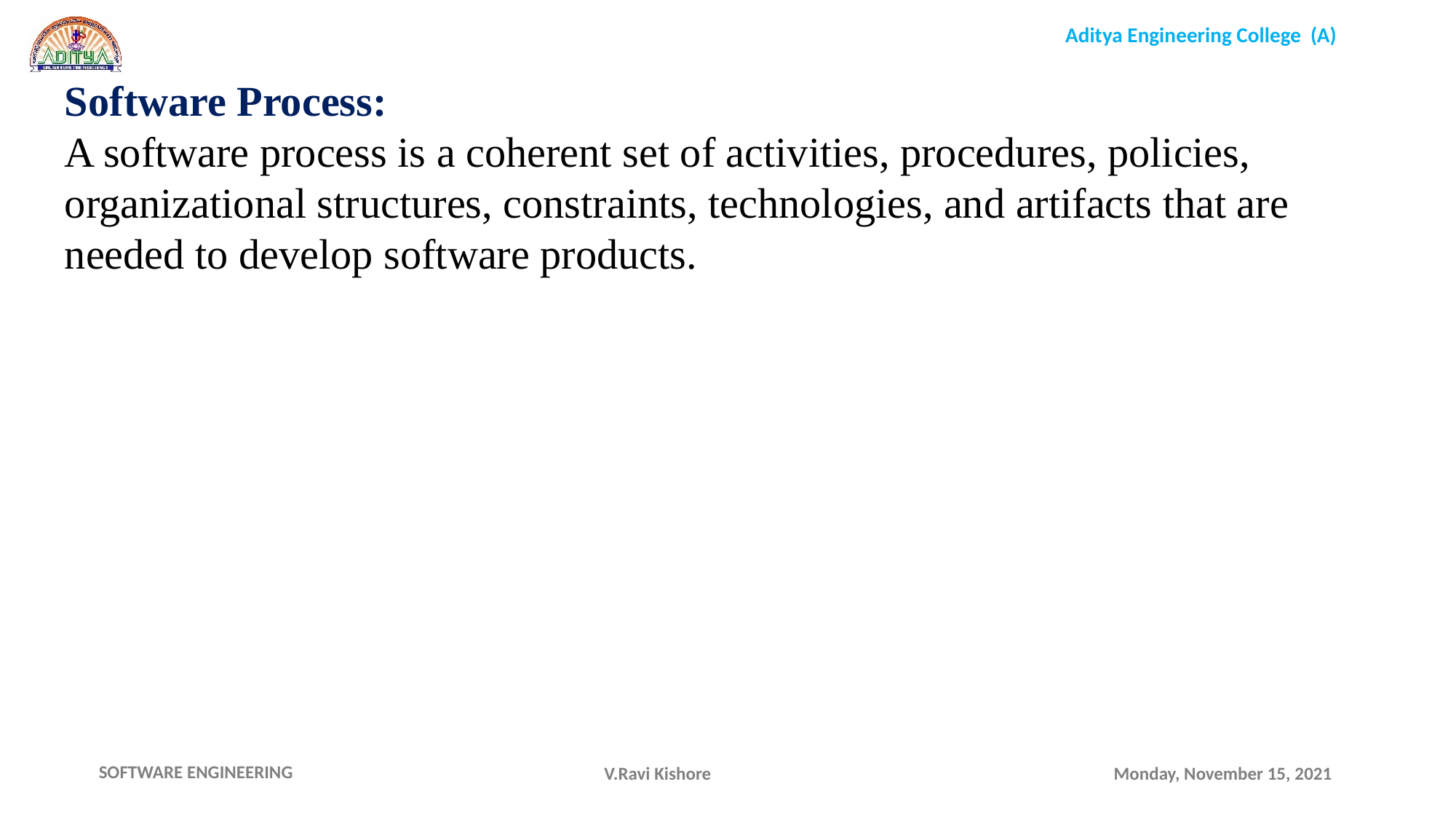

Software Process:
A software process is a coherent set of activities, procedures, policies, organizational structures, constraints, technologies, and artifacts that are needed to develop software products.
V.Ravi Kishore
Monday, November 15, 2021